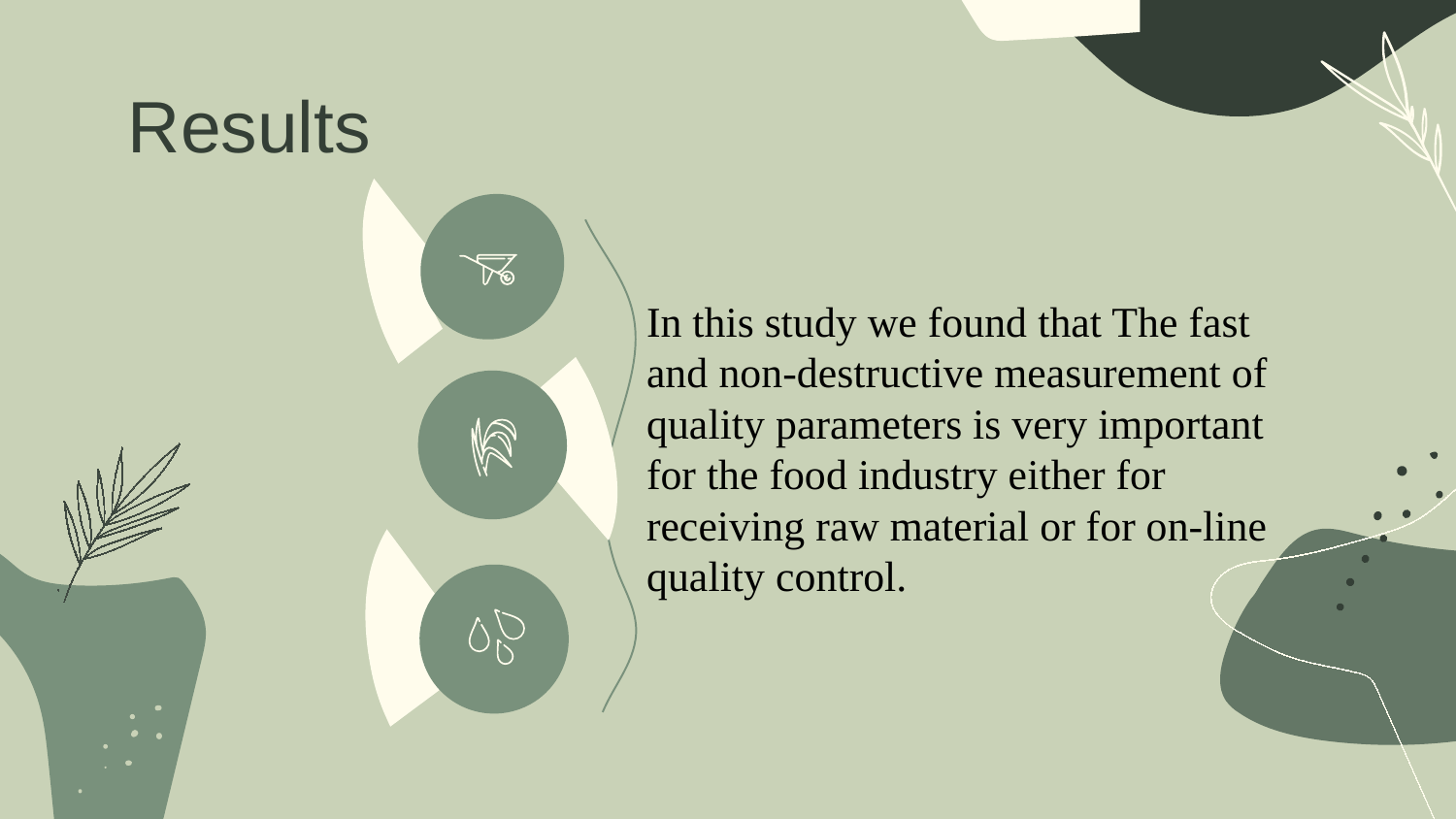

# Results

In this study we found that The fast and non-destructive measurement of quality parameters is very important for the food industry either for receiving raw material or for on-line quality control.